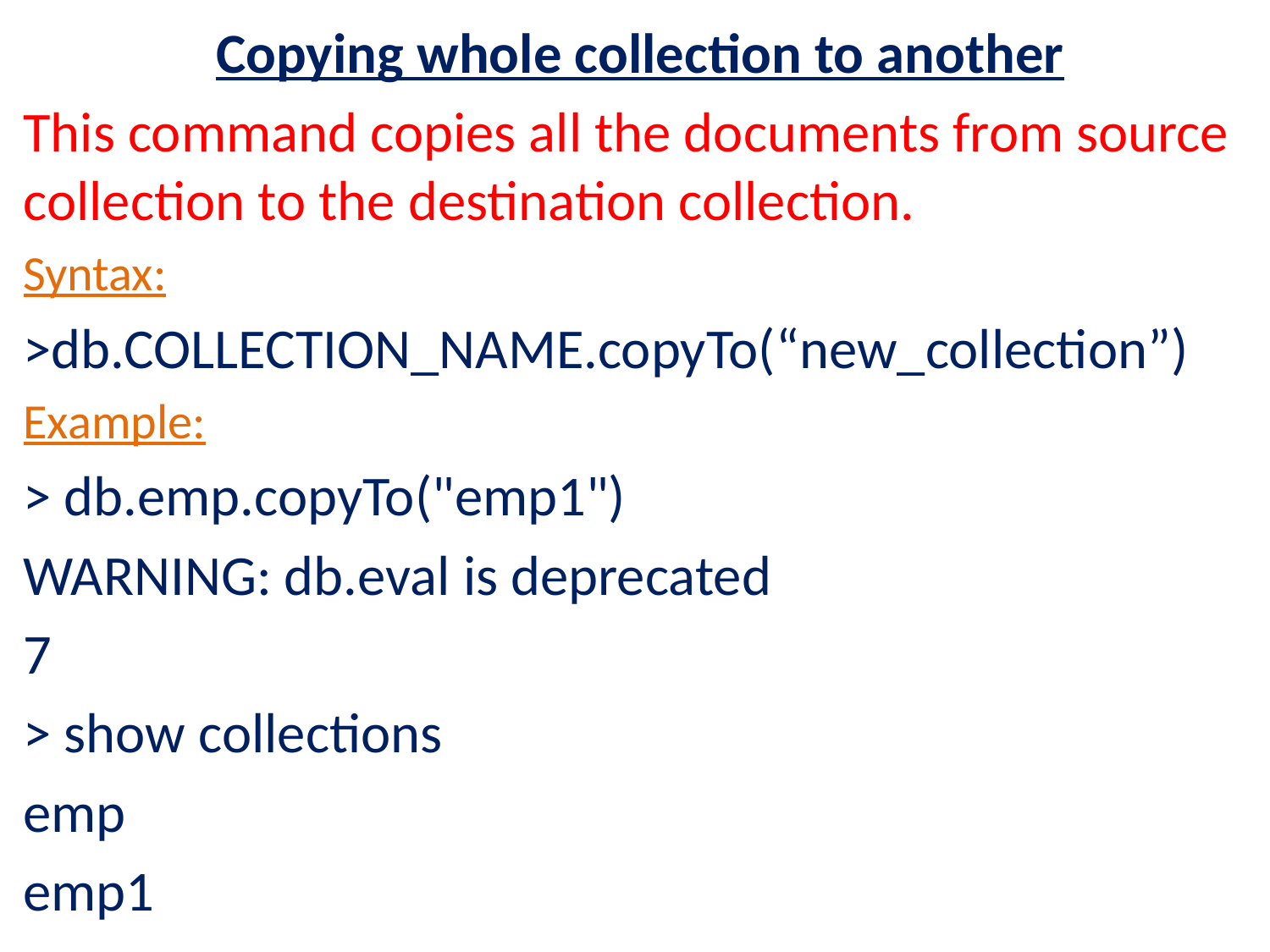

Copying whole collection to another
This command copies all the documents from source collection to the destination collection.
Syntax:
>db.COLLECTION_NAME.copyTo(“new_collection”)
Example:
> db.emp.copyTo("emp1")
WARNING: db.eval is deprecated
7
> show collections
emp
emp1